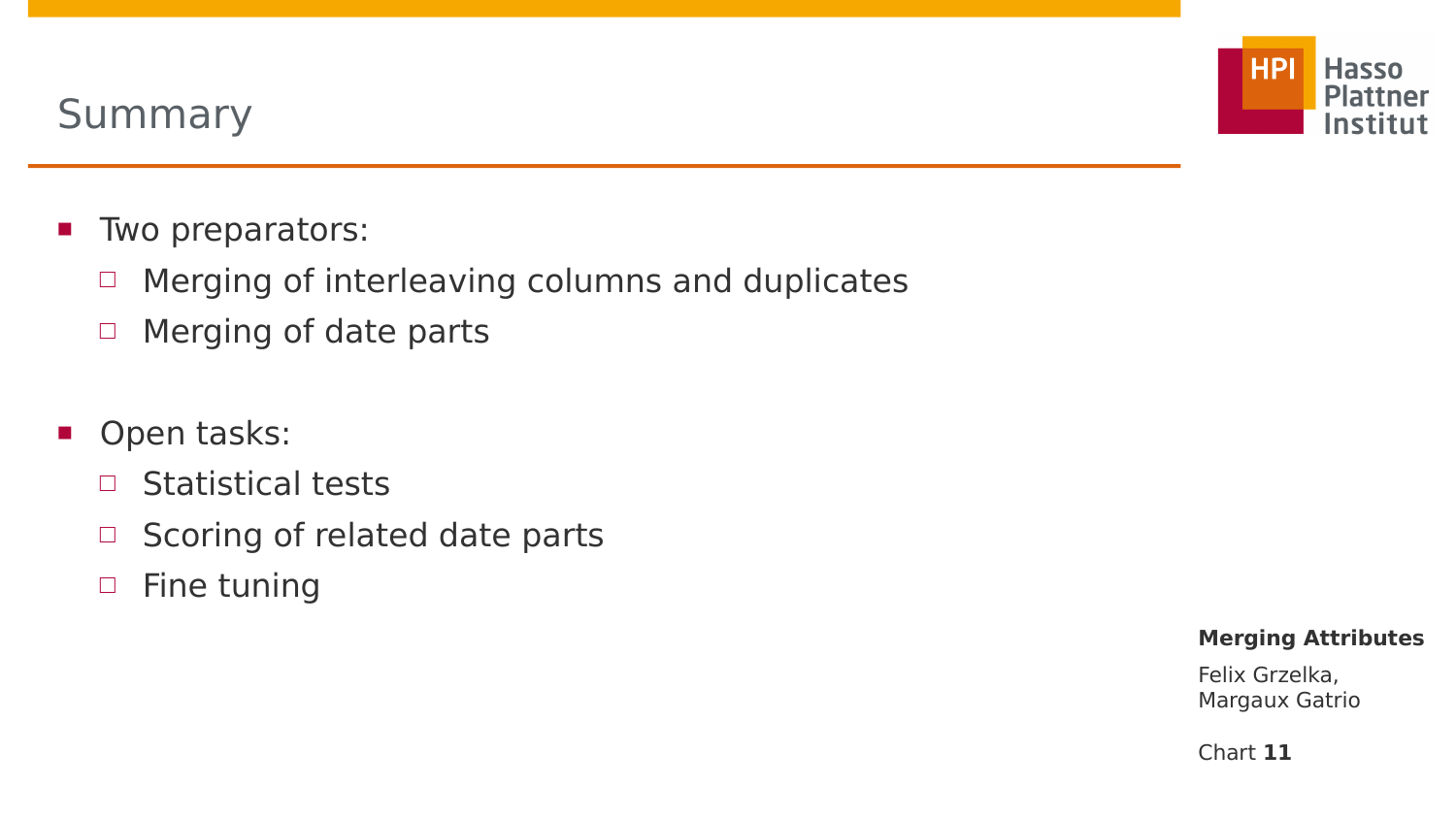

# Summary
Two preparators:
Merging of interleaving columns and duplicates
Merging of date parts

Open tasks:
Statistical tests
Scoring of related date parts
Fine tuning

Merging Attributes
Felix Grzelka, Margaux Gatrio
Chart 11